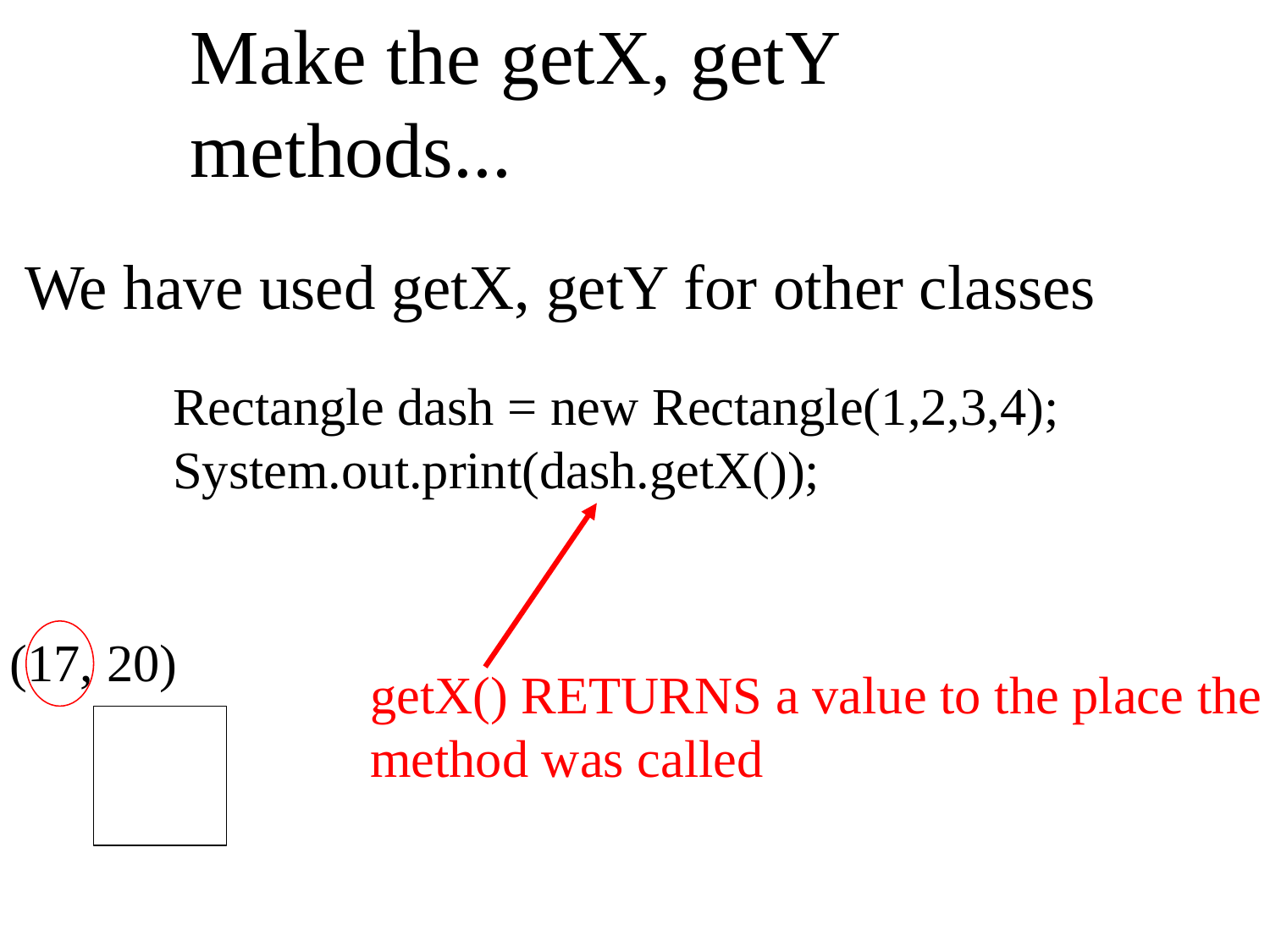

Make the getX, getY methods...
We have used getX, getY for other classes

Rectangle dash = new Rectangle(1,2,3,4);
System.out.print(dash.getX());
(17, 20)

getX() RETURNS a value to the place the method was called